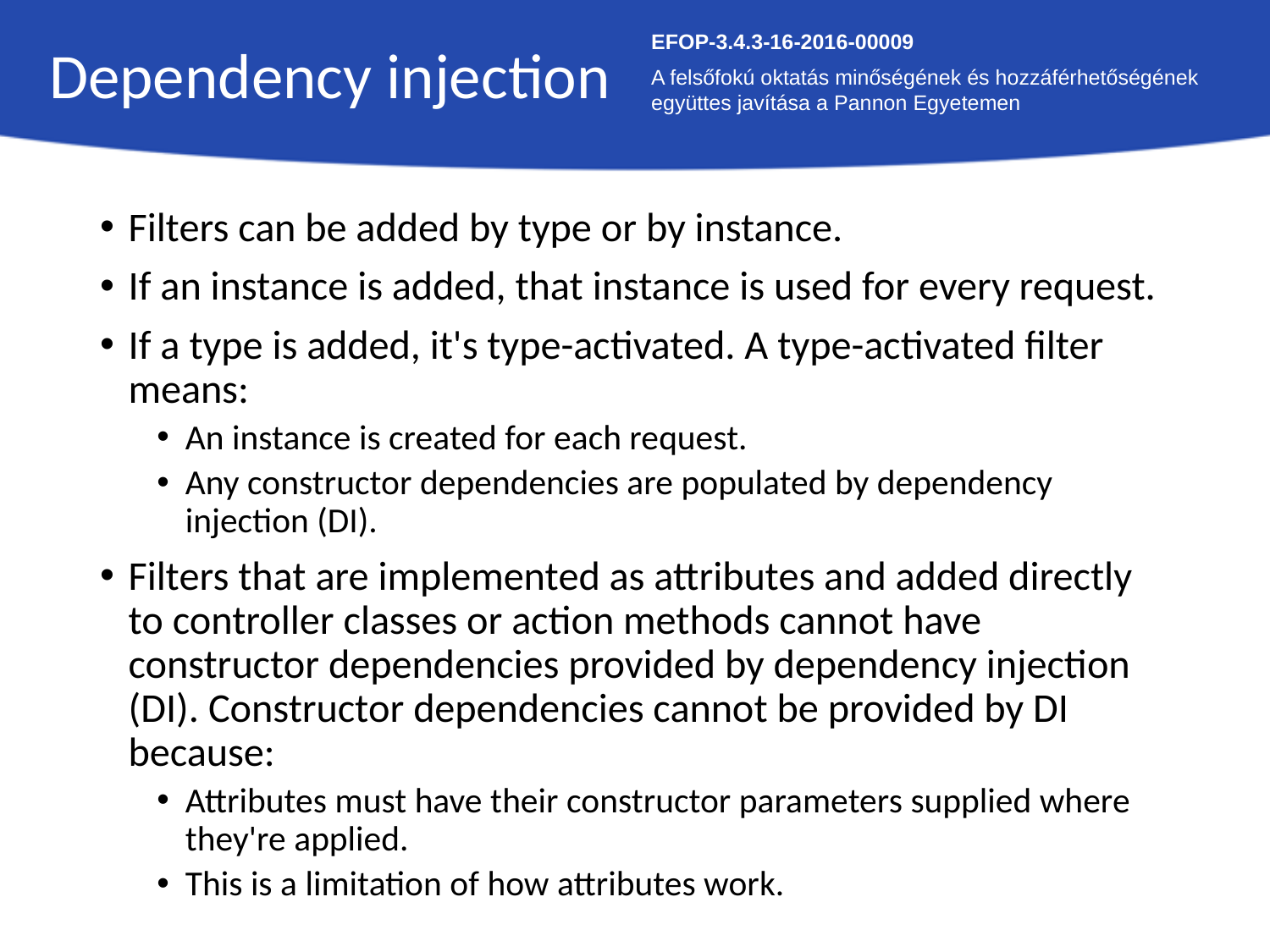

Dependency injection
EFOP-3.4.3-16-2016-00009
A felsőfokú oktatás minőségének és hozzáférhetőségének együttes javítása a Pannon Egyetemen
Filters can be added by type or by instance.
If an instance is added, that instance is used for every request.
If a type is added, it's type-activated. A type-activated filter means:
An instance is created for each request.
Any constructor dependencies are populated by dependency injection (DI).
Filters that are implemented as attributes and added directly to controller classes or action methods cannot have constructor dependencies provided by dependency injection (DI). Constructor dependencies cannot be provided by DI because:
Attributes must have their constructor parameters supplied where they're applied.
This is a limitation of how attributes work.